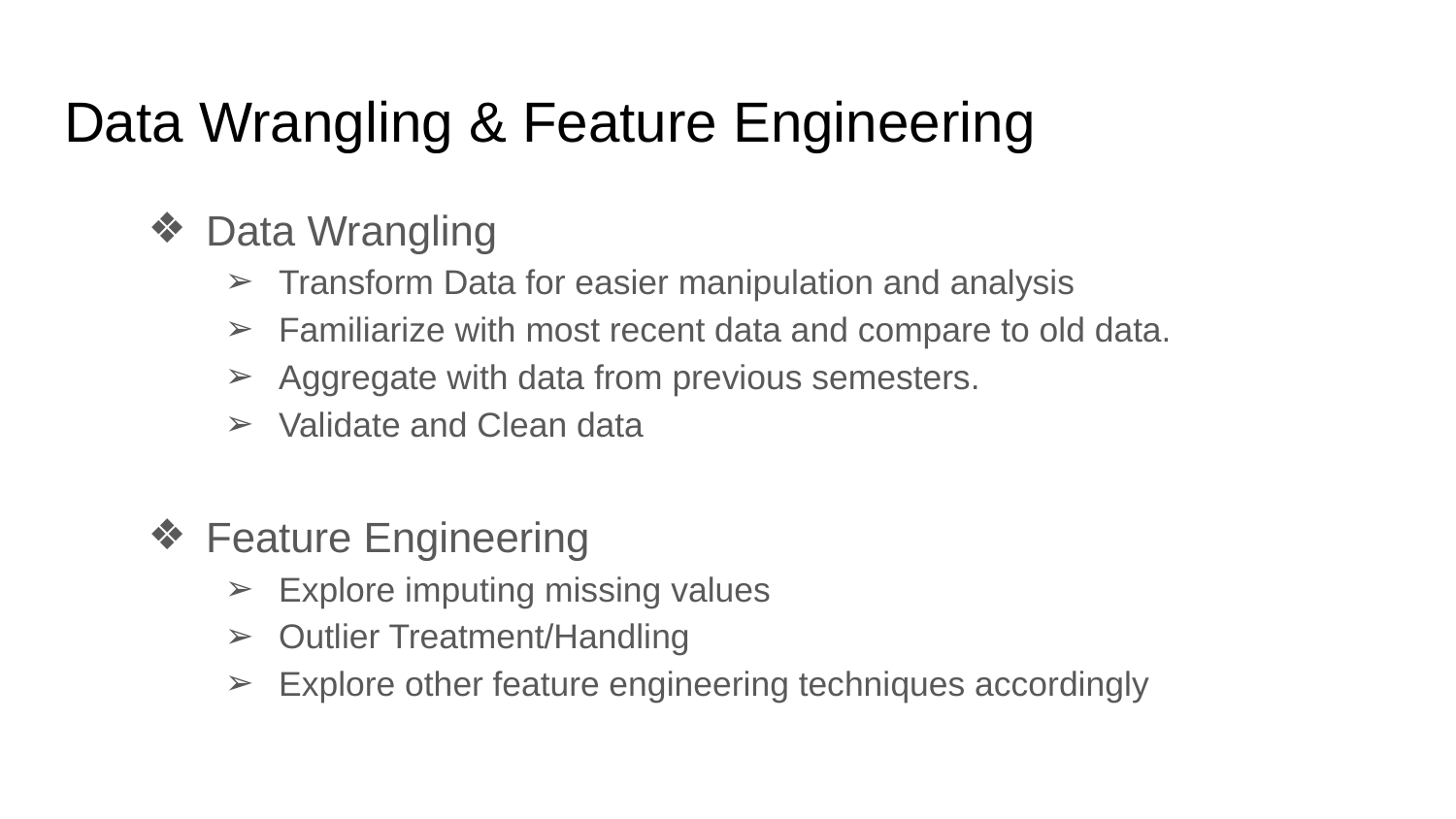

# Data Wrangling & Feature Engineering
Data Wrangling
Transform Data for easier manipulation and analysis
Familiarize with most recent data and compare to old data.
Aggregate with data from previous semesters.
Validate and Clean data

Feature Engineering
Explore imputing missing values
Outlier Treatment/Handling
Explore other feature engineering techniques accordingly